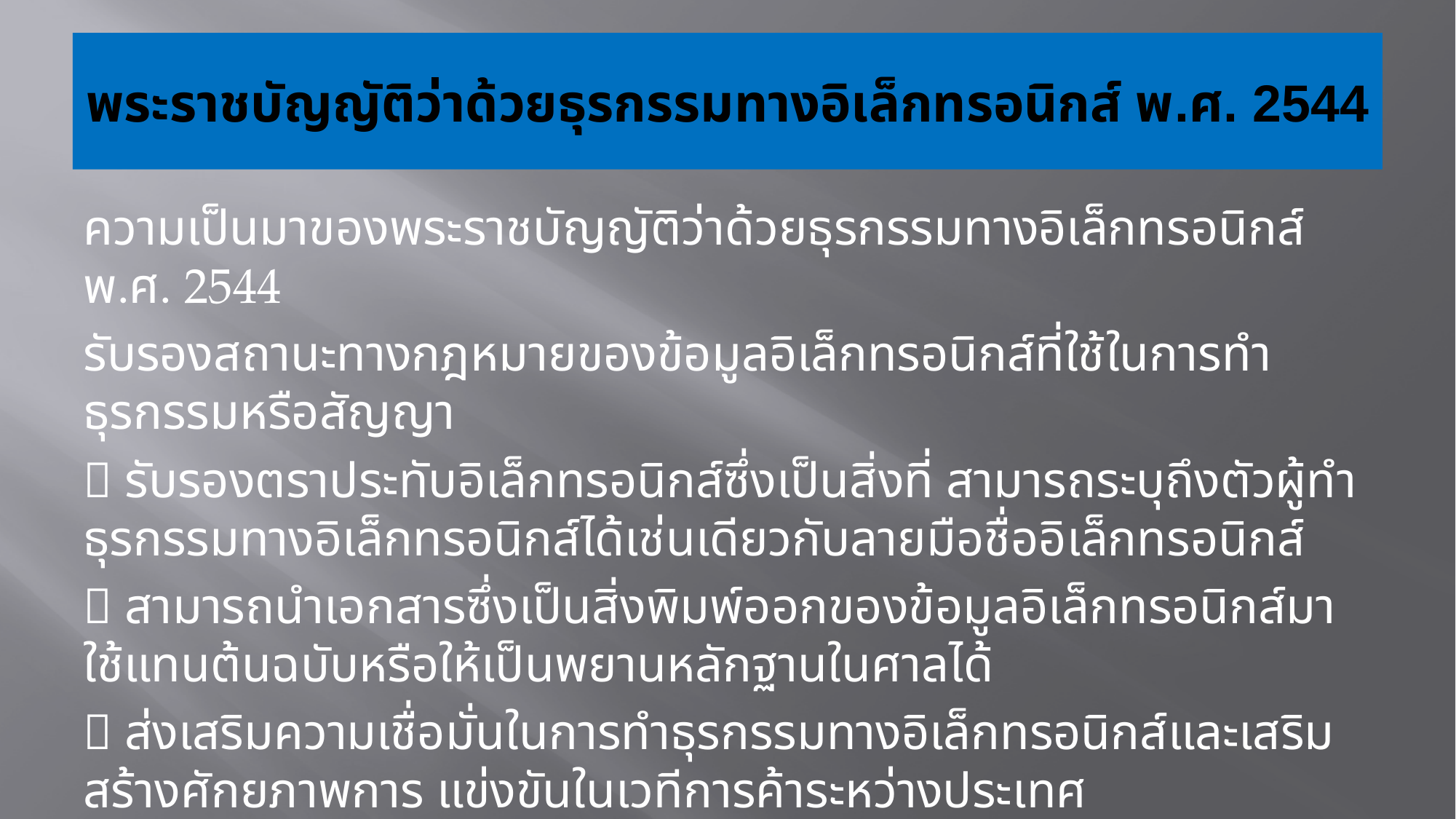

# พระราชบัญญัติว่าด้วยธุรกรรมทางอิเล็กทรอนิกส์ พ.ศ. 2544
ความเป็นมาของพระราชบัญญัติว่าด้วยธุรกรรมทางอิเล็กทรอนิกส์ พ.ศ. 2544
รับรองสถานะทางกฎหมายของข้อมูลอิเล็กทรอนิกส์ที่ใช้ในการทำธุรกรรมหรือสัญญา
• รับรองตราประทับอิเล็กทรอนิกส์ซึ่งเป็นสิ่งที่ สามารถระบุถึงตัวผู้ทำธุรกรรมทางอิเล็กทรอนิกส์ได้เช่นเดียวกับลายมือชื่ออิเล็กทรอนิกส์
• สามารถนำเอกสารซึ่งเป็นสิ่งพิมพ์ออกของข้อมูลอิเล็กทรอนิกส์มาใช้แทนต้นฉบับหรือให้เป็นพยานหลักฐานในศาลได้
• ส่งเสริมความเชื่อมั่นในการทำธุรกรรมทางอิเล็กทรอนิกส์และเสริมสร้างศักยภาพการ แข่งขันในเวทีการค้าระหว่างประเทศ